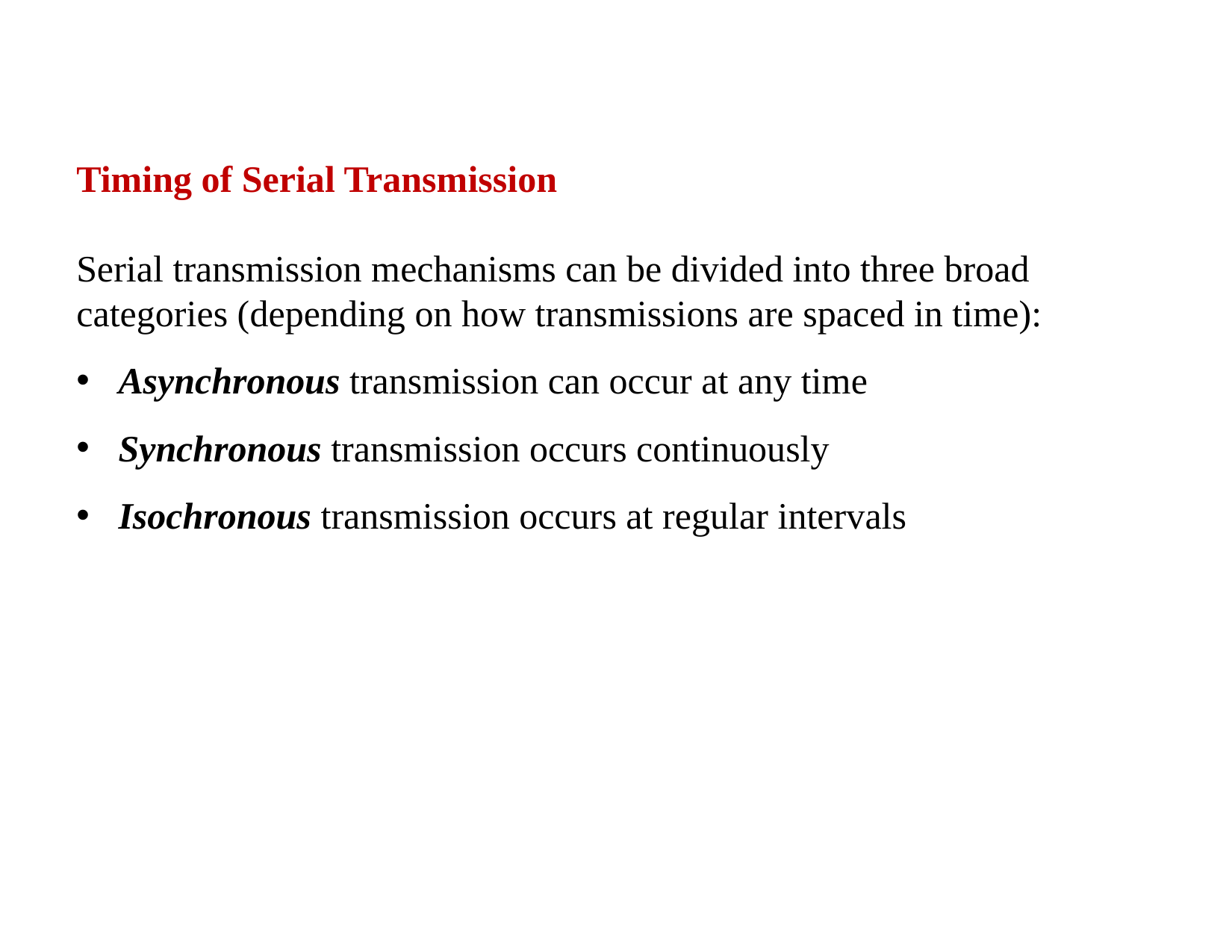

Timing of Serial Transmission

Serial transmission mechanisms can be divided into three broad categories (depending on how transmissions are spaced in time):
Asynchronous transmission can occur at any time
Synchronous transmission occurs continuously
Isochronous transmission occurs at regular intervals